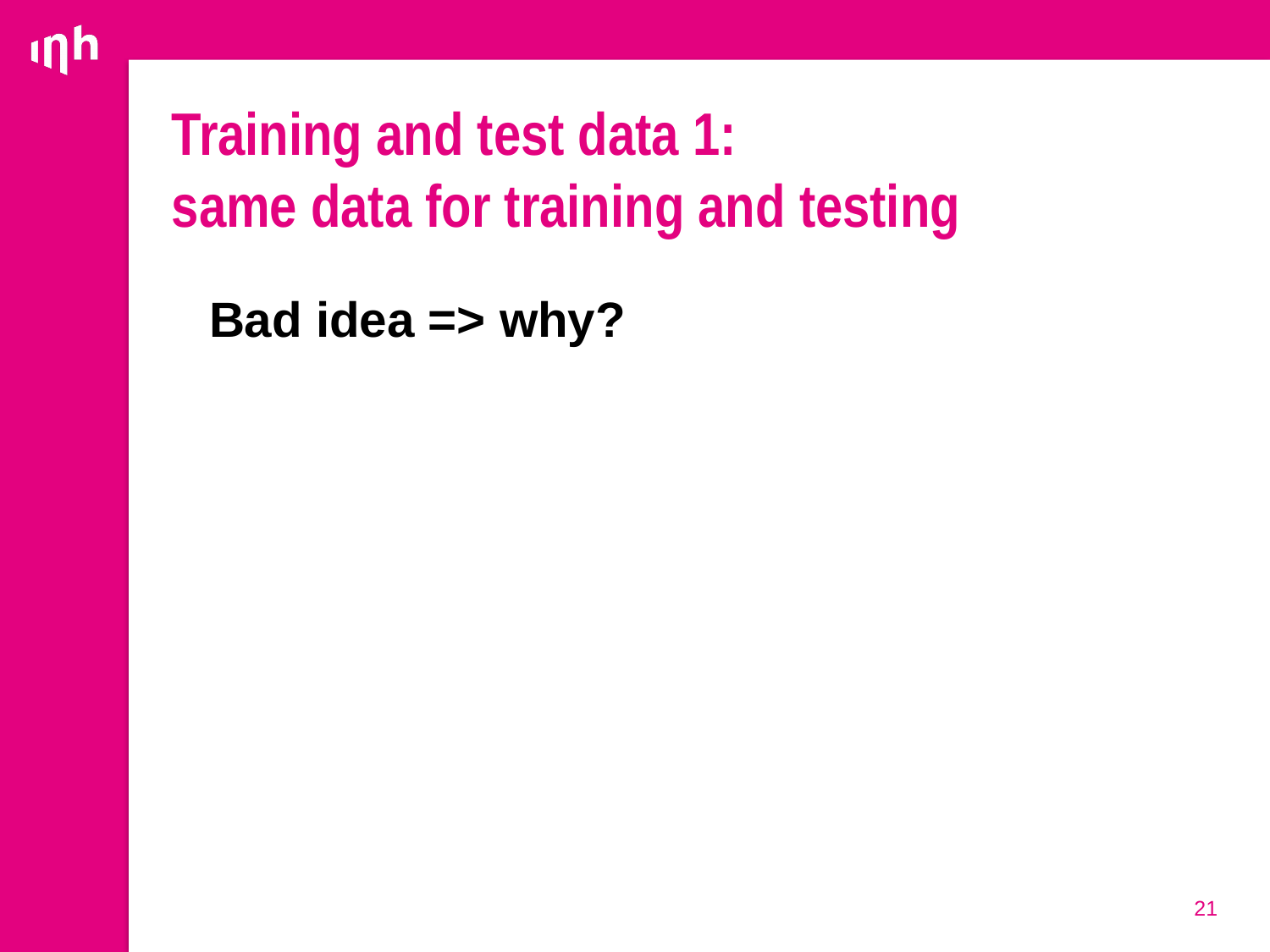

# Training and test data 1: same data for training and testing
Bad idea => why?

21